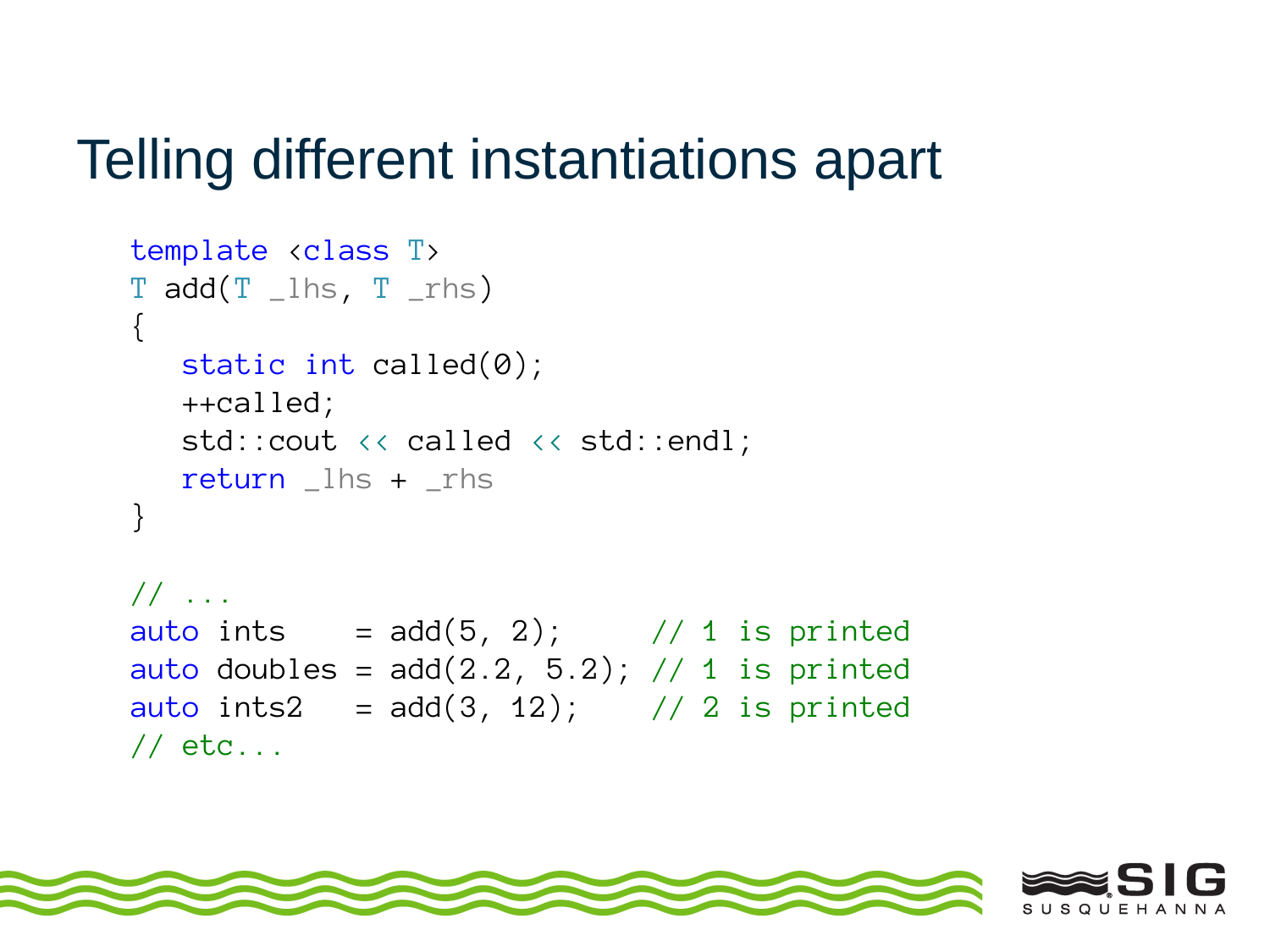

# Telling different instantiations apart
template <class T>
T add(T _lhs, T _rhs)
{
   static int called(0);
   ++called;
   std::cout << called << std::endl;
   return _lhs + _rhs
}

// ...
auto ints    = add(5, 2);     // 1 is printed
auto doubles = add(2.2, 5.2); // 1 is printed
auto ints2   = add(3, 12);    // 2 is printed
// etc...